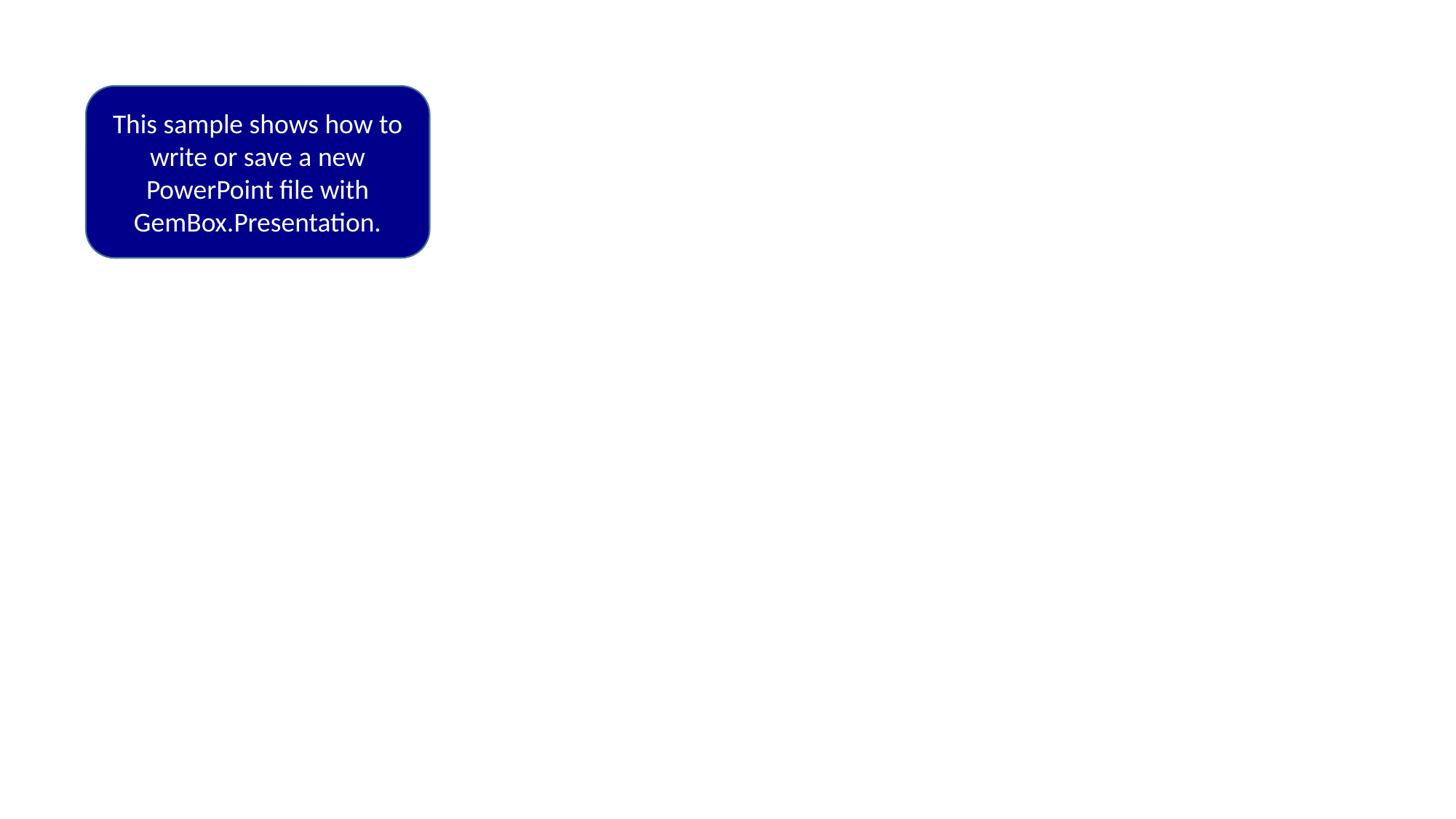

This sample shows how to write or save a new PowerPoint file with GemBox.Presentation.